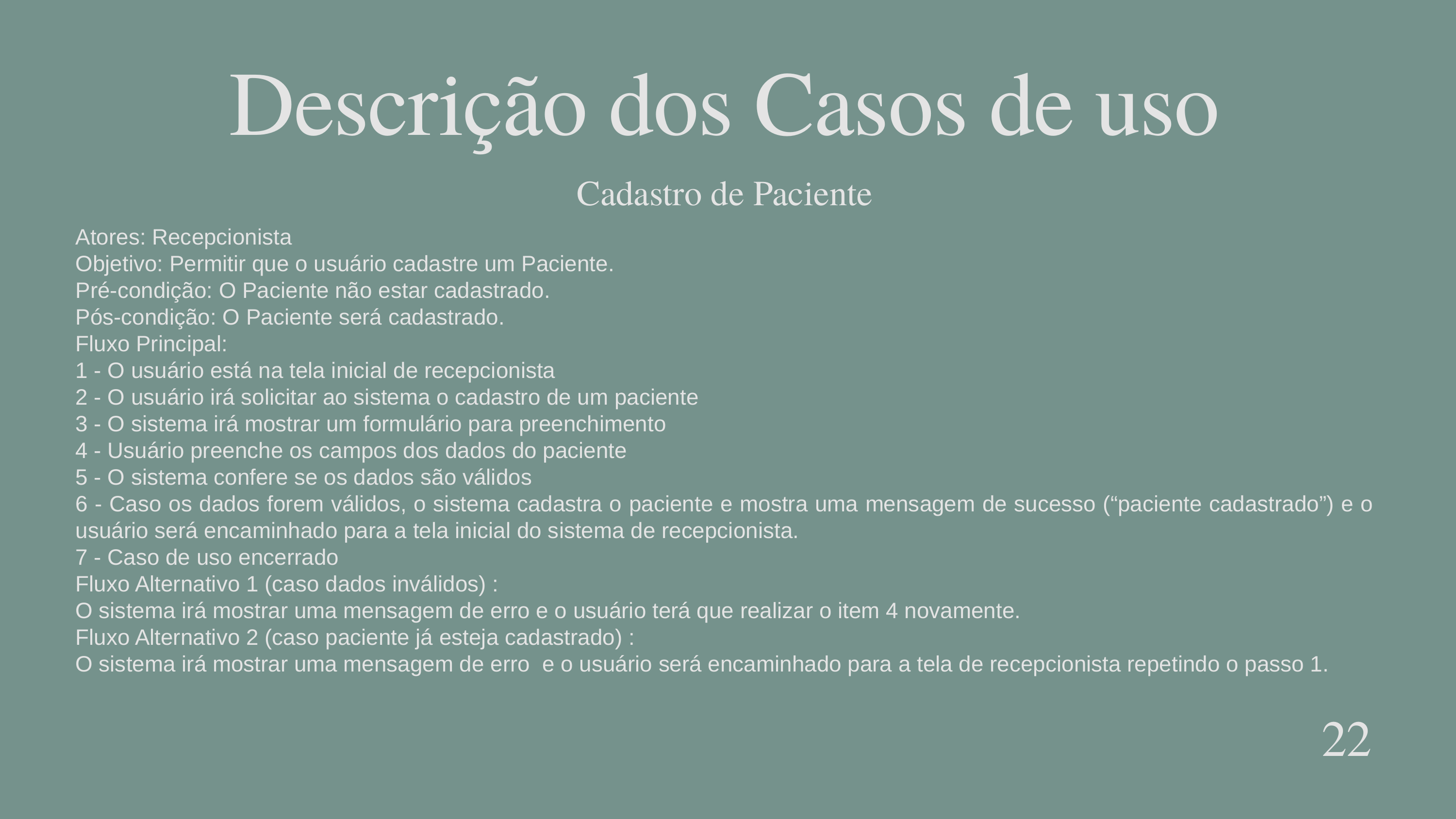

Descrição dos Casos de uso
Cadastro de Paciente

Atores: Recepcionista
Objetivo: Permitir que o usuário cadastre um Paciente.
Pré-condição: O Paciente não estar cadastrado.
Pós-condição: O Paciente será cadastrado.
Fluxo Principal:
1 - O usuário está na tela inicial de recepcionista
2 - O usuário irá solicitar ao sistema o cadastro de um paciente
3 - O sistema irá mostrar um formulário para preenchimento
4 - Usuário preenche os campos dos dados do paciente
5 - O sistema confere se os dados são válidos
6 - Caso os dados forem válidos, o sistema cadastra o paciente e mostra uma mensagem de sucesso (“paciente cadastrado”) e o usuário será encaminhado para a tela inicial do sistema de recepcionista.
7 - Caso de uso encerrado
Fluxo Alternativo 1 (caso dados inválidos) :
O sistema irá mostrar uma mensagem de erro e o usuário terá que realizar o item 4 novamente.
Fluxo Alternativo 2 (caso paciente já esteja cadastrado) :
O sistema irá mostrar uma mensagem de erro  e o usuário será encaminhado para a tela de recepcionista repetindo o passo 1.

22